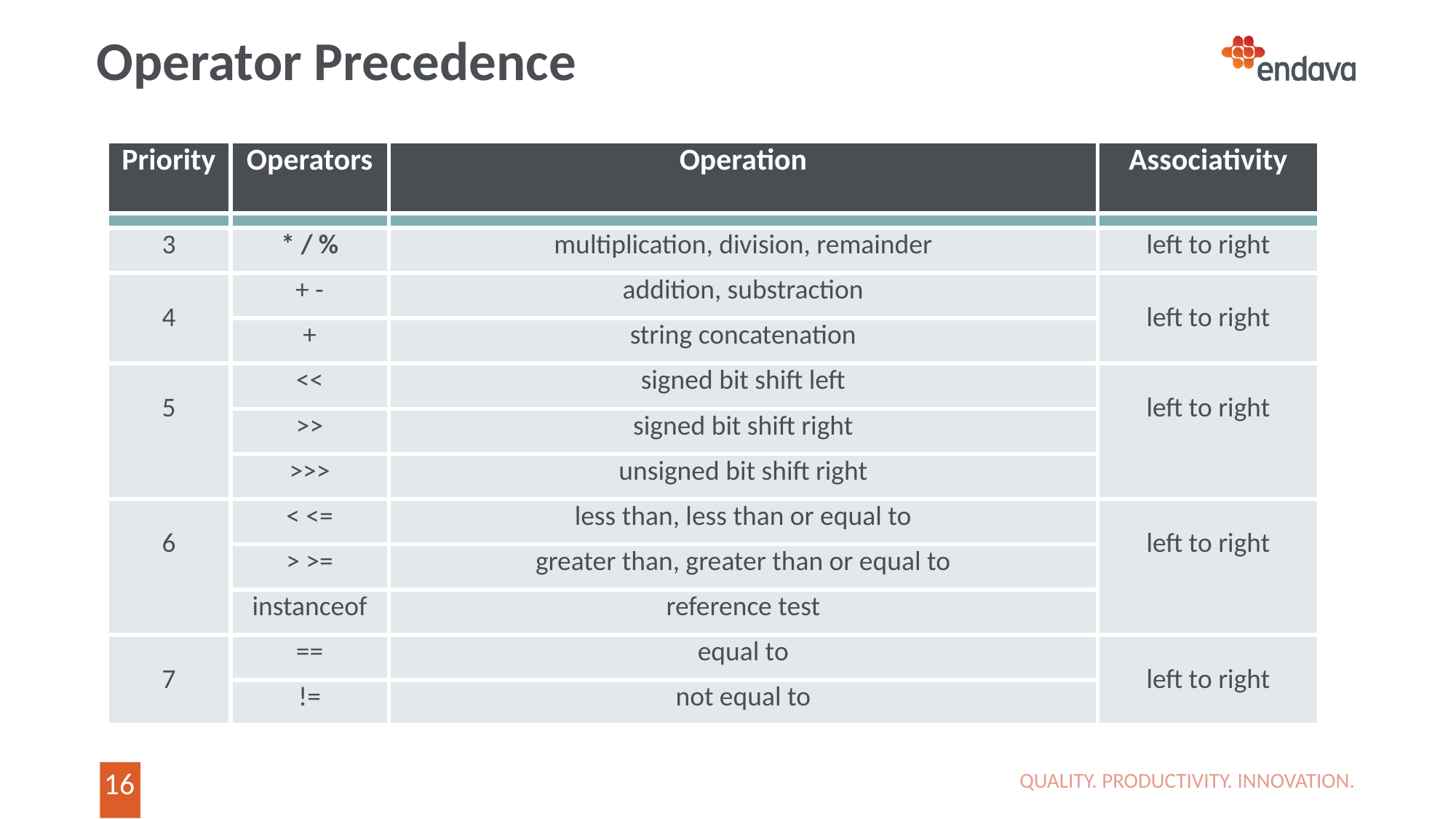

# Operator Precedence
| Priority | Operators | Operation | Associativity |
| --- | --- | --- | --- |
|  |  |  |  |
| 3 | \* / % | multiplication, division, remainder | left to right |
| 4 | + - | addition, substraction | left to right |
|  | + | string concatenation |  |
| 5 | << | signed bit shift left | left to right |
|  | >> | signed bit shift right |  |
|  | >>> | unsigned bit shift right |  |
| 6 | < <= | less than, less than or equal to | left to right |
|  | > >= | greater than, greater than or equal to |  |
|  | instanceof | reference test |  |
| 7 | == | equal to | left to right |
|  | != | not equal to |  |
QUALITY. PRODUCTIVITY. INNOVATION.